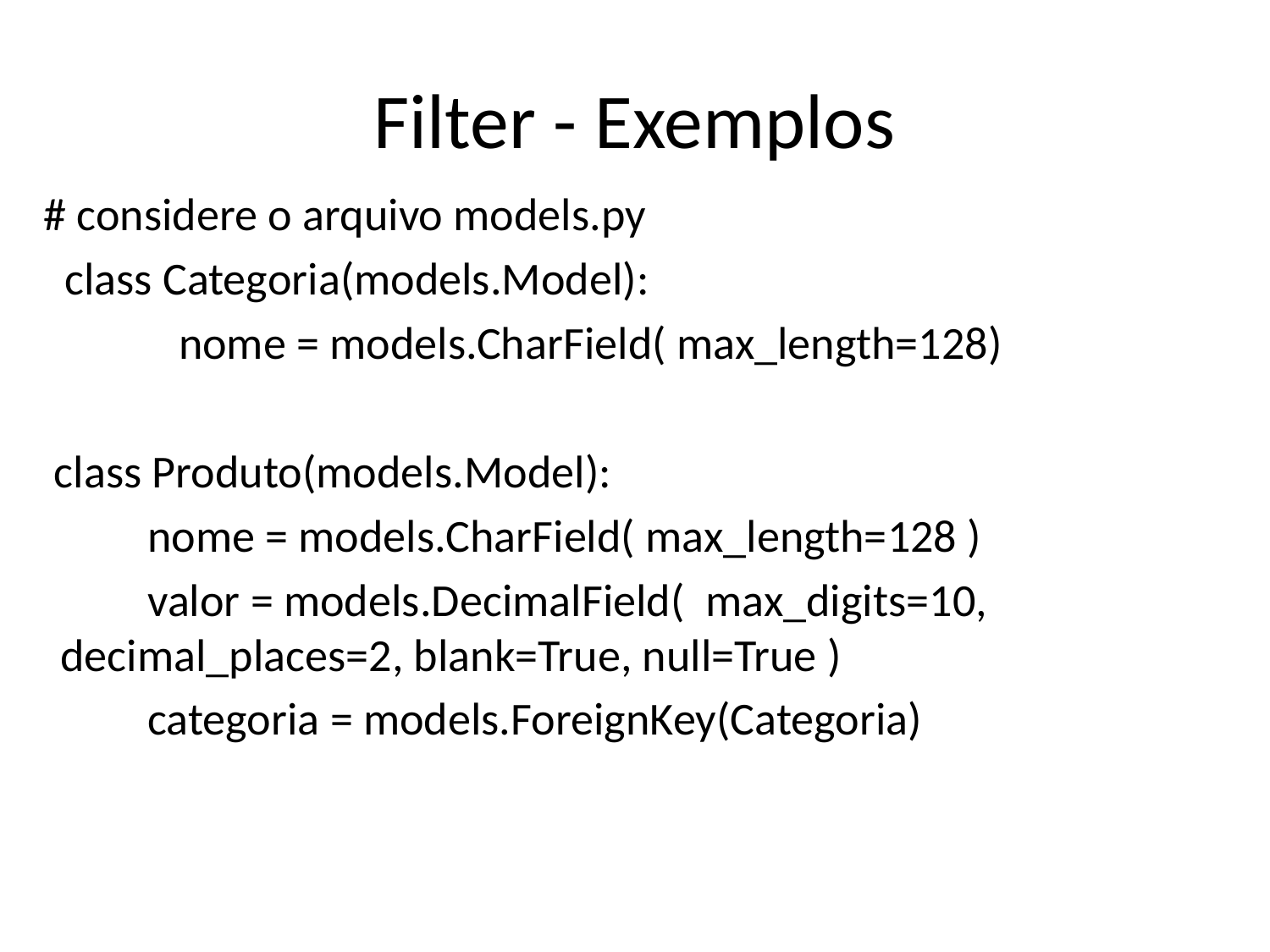

# Filter - Exemplos
   # considere o arquivo models.py
     class Categoria(models.Model):
                nome = models.CharField( max_length=128)

    class Produto(models.Model):
             nome = models.CharField( max_length=128 )
             valor = models.DecimalField(  max_digits=10, decimal_places=2, blank=True, null=True )
             categoria = models.ForeignKey(Categoria)